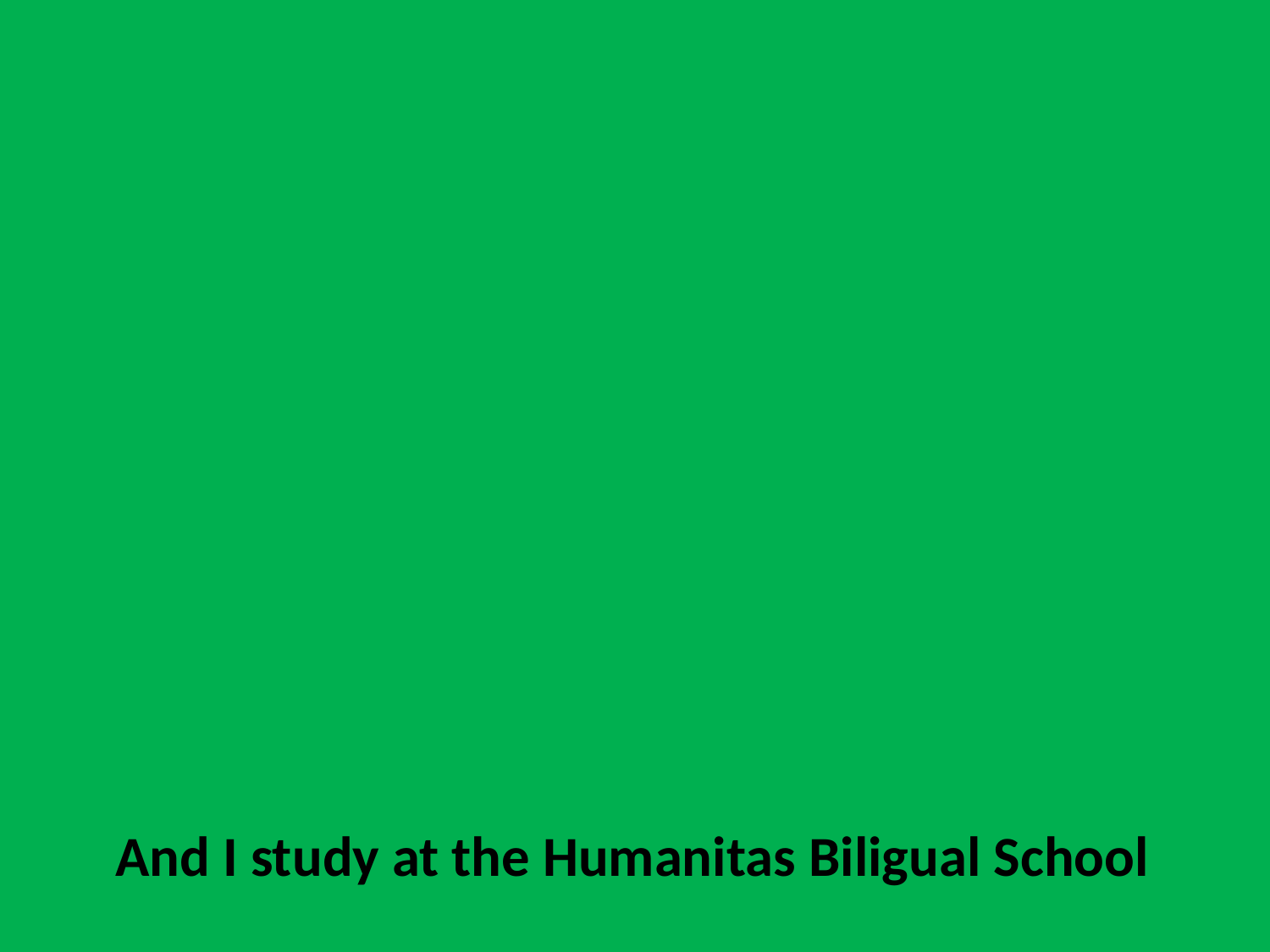

And I study at the Humanitas Biligual School